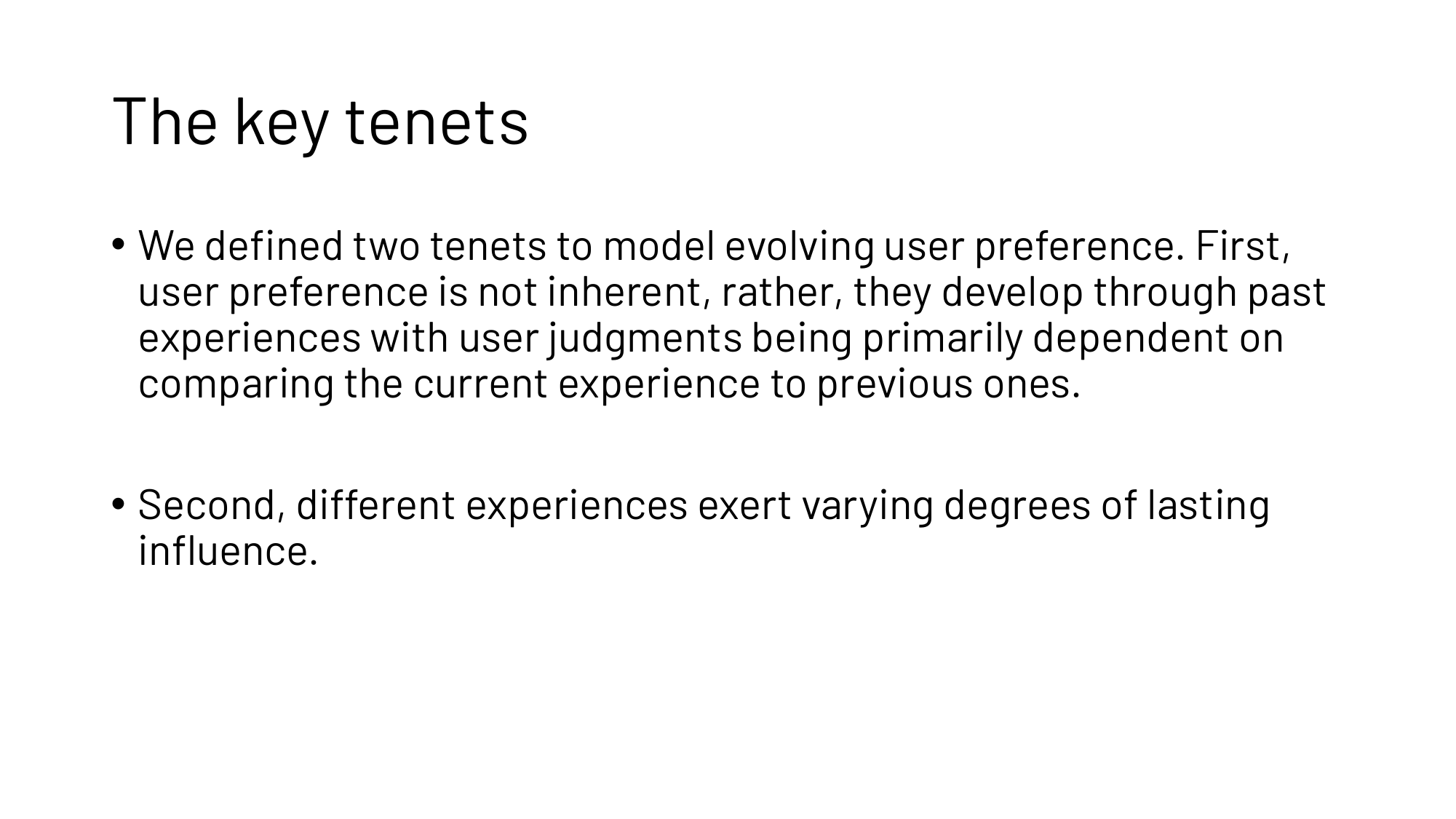

# The key tenets
We defined two tenets to model evolving user preference. First, user preference is not inherent, rather, they develop through past experiences with user judgments being primarily dependent on comparing the current experience to previous ones.

Second, different experiences exert varying degrees of lasting influence.